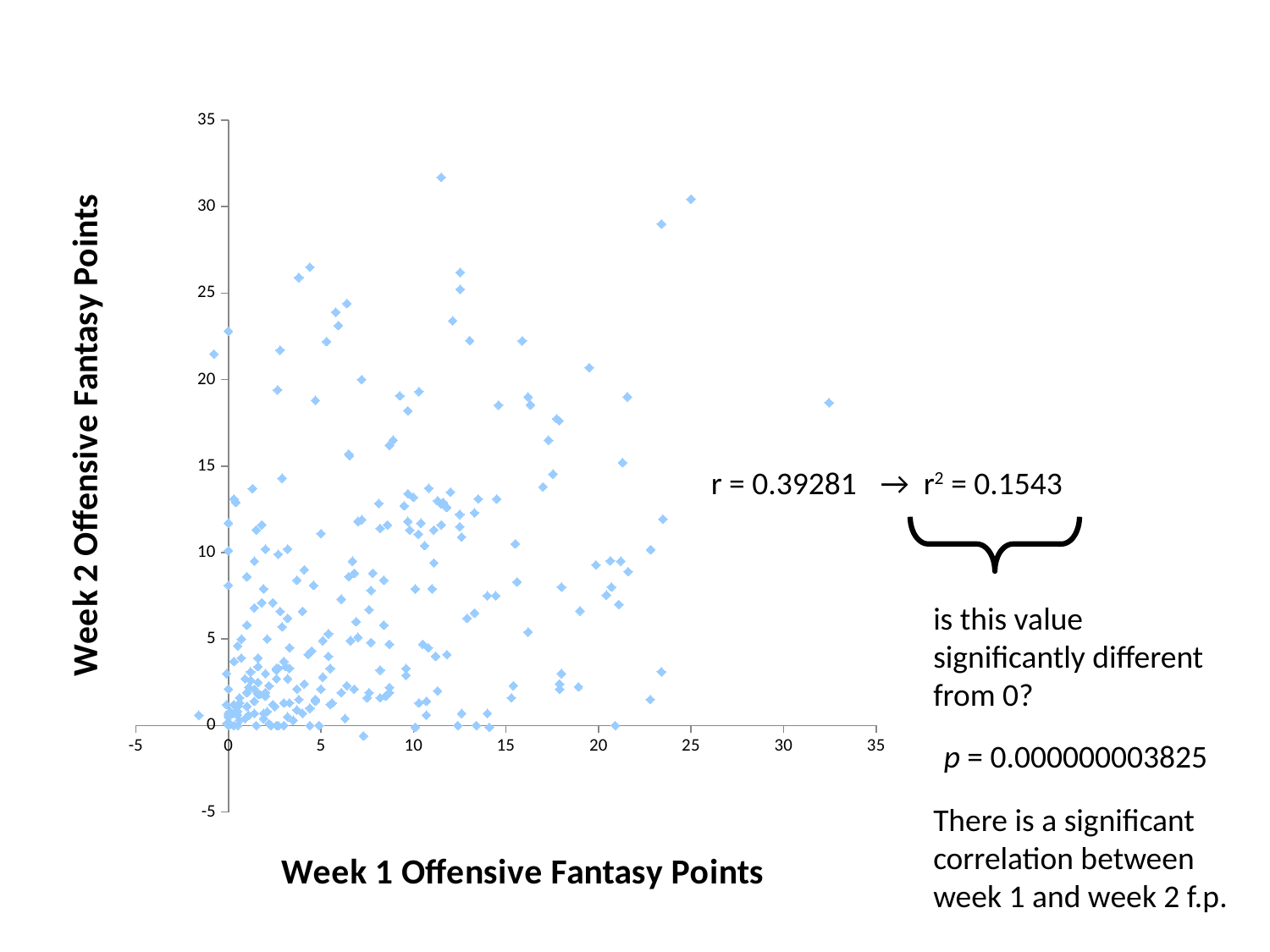

### Chart

| Category | Week2 |
|---|---|
r = 0.39281
→  r2 = 0.1543

is this value significantly different from 0?
p = 0.000000003825
There is a significant
correlation between week 1 and week 2 f.p.